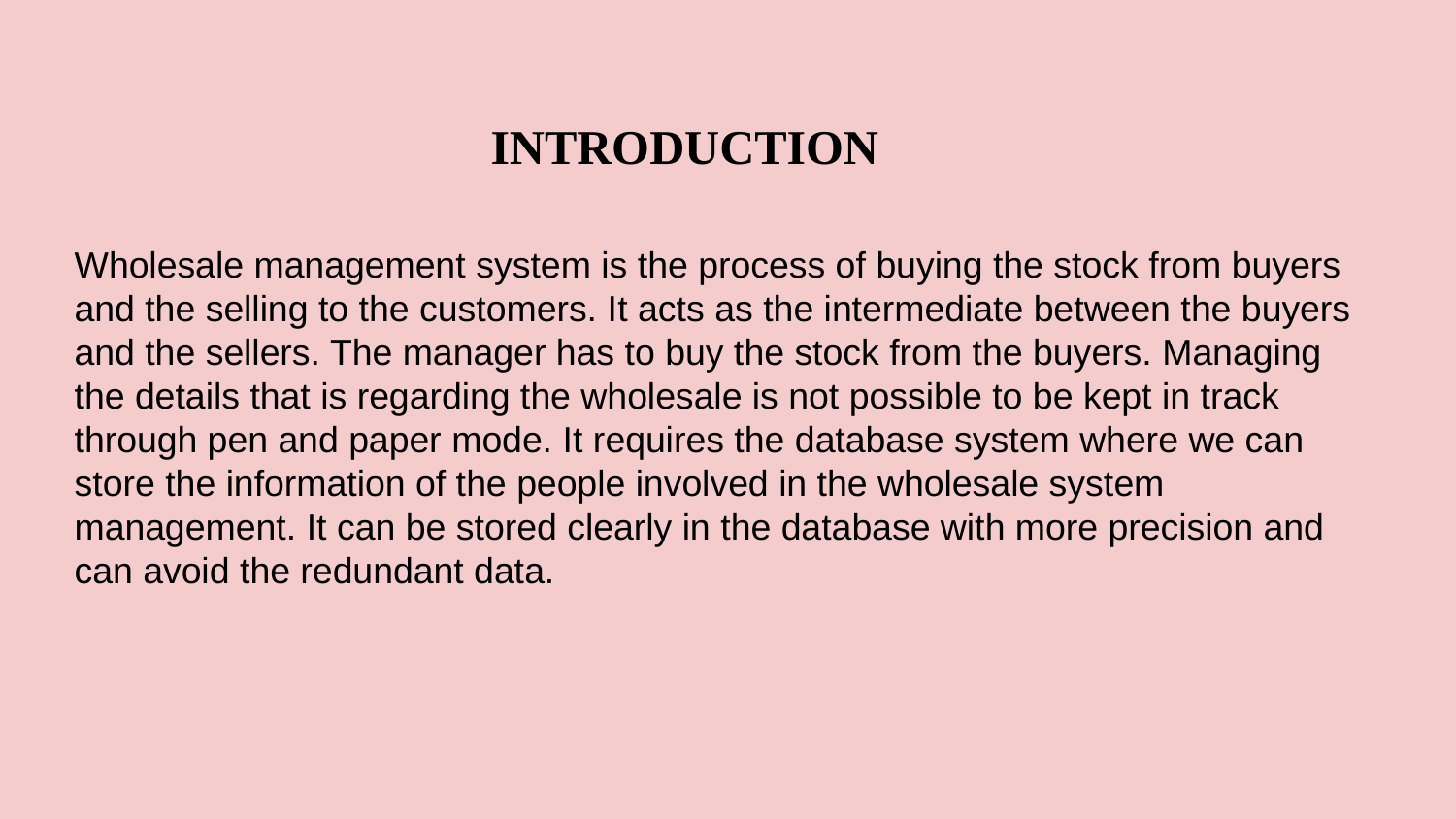

INTRODUCTION

Wholesale management system is the process of buying the stock from buyers and the selling to the customers. It acts as the intermediate between the buyers and the sellers. The manager has to buy the stock from the buyers. Managing the details that is regarding the wholesale is not possible to be kept in track through pen and paper mode. It requires the database system where we can store the information of the people involved in the wholesale system management. It can be stored clearly in the database with more precision and can avoid the redundant data.